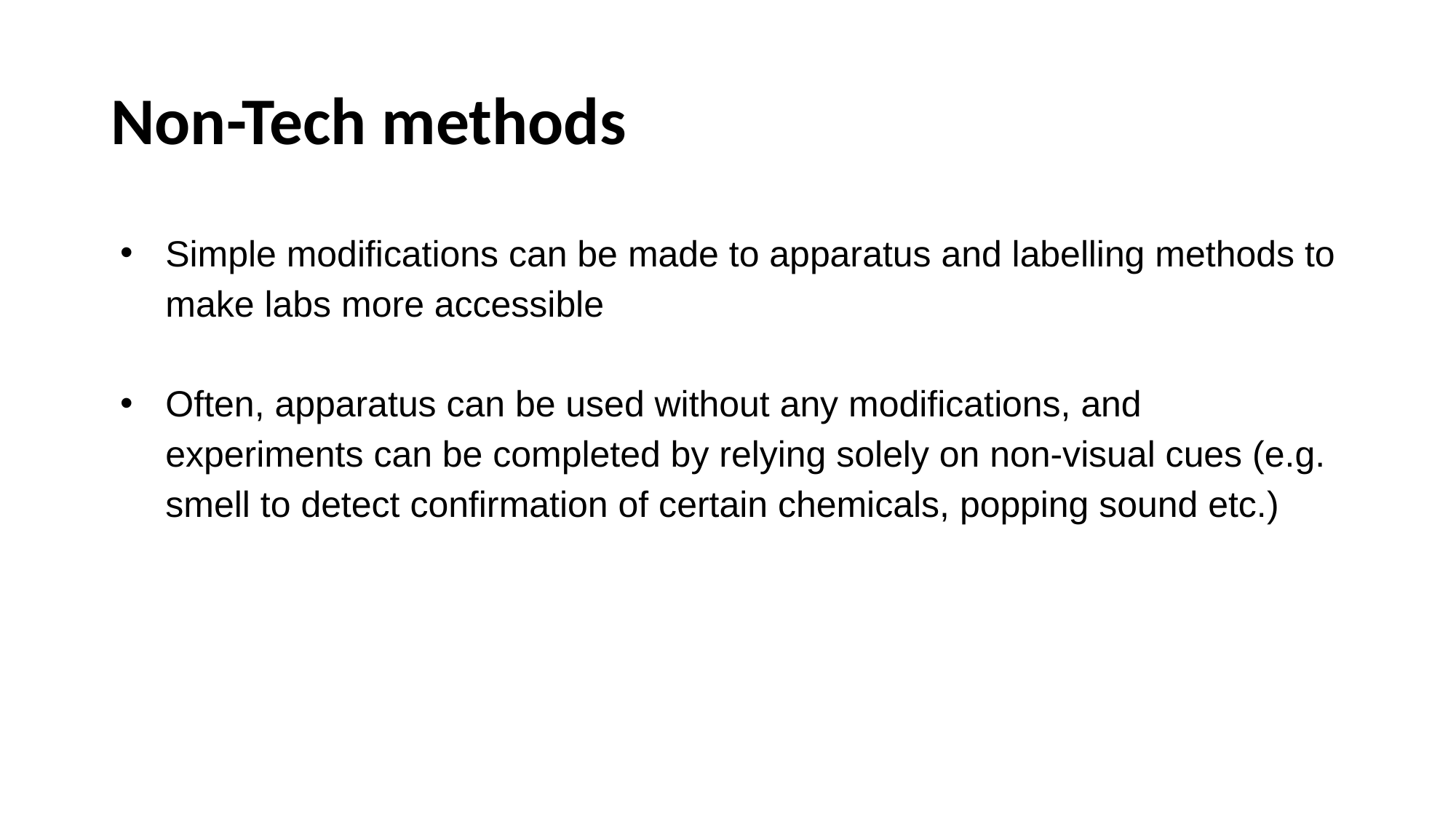

# Non-Tech methods
Simple modifications can be made to apparatus and labelling methods to make labs more accessible

Often, apparatus can be used without any modifications, and experiments can be completed by relying solely on non-visual cues (e.g. smell to detect confirmation of certain chemicals, popping sound etc.)